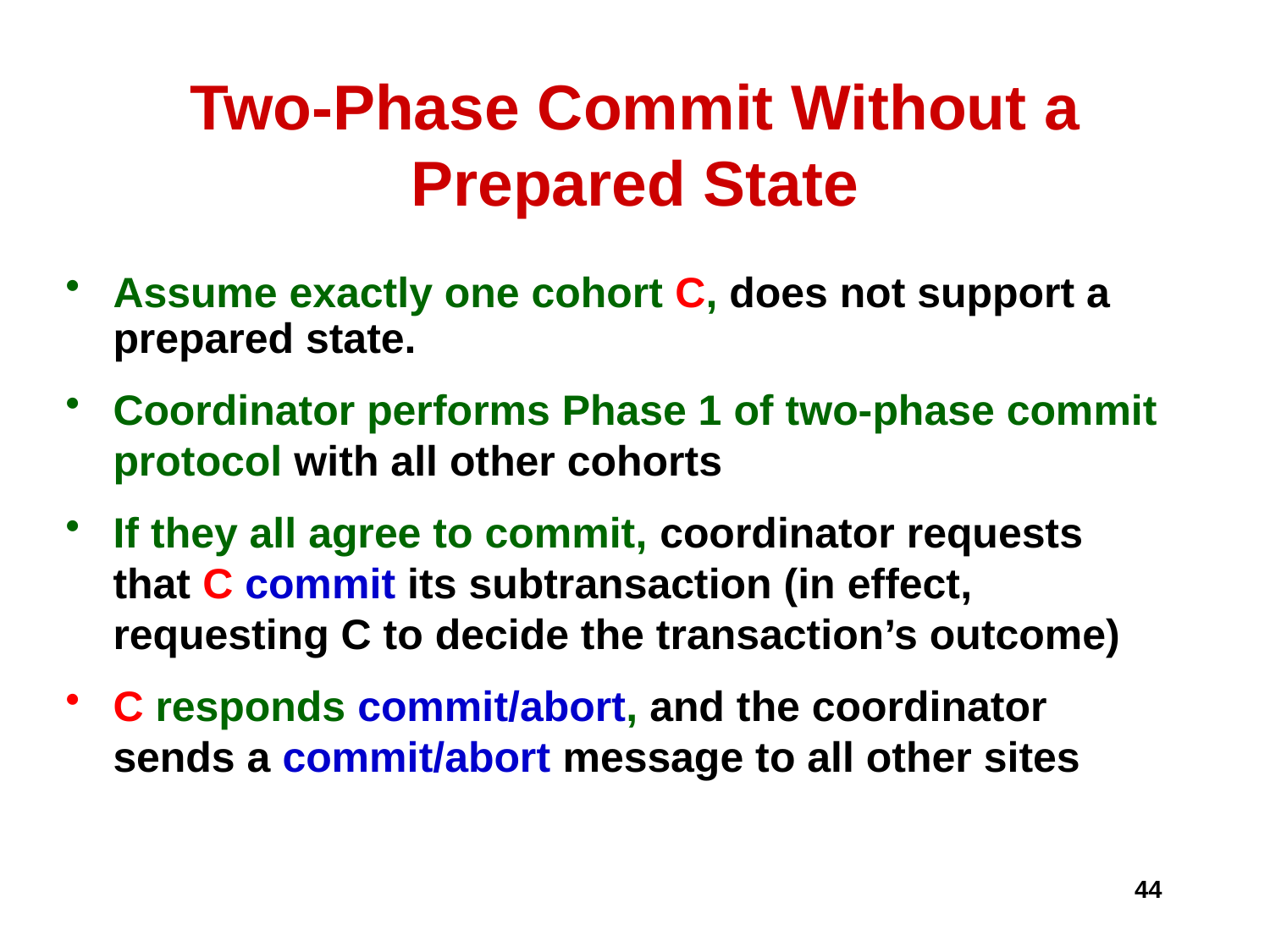

# Two-Phase Commit Without a Prepared State
Assume exactly one cohort C, does not support a prepared state.
Coordinator performs Phase 1 of two-phase commit protocol with all other cohorts
If they all agree to commit, coordinator requests that C commit its subtransaction (in effect, requesting C to decide the transaction’s outcome)
C responds commit/abort, and the coordinator sends a commit/abort message to all other sites
44